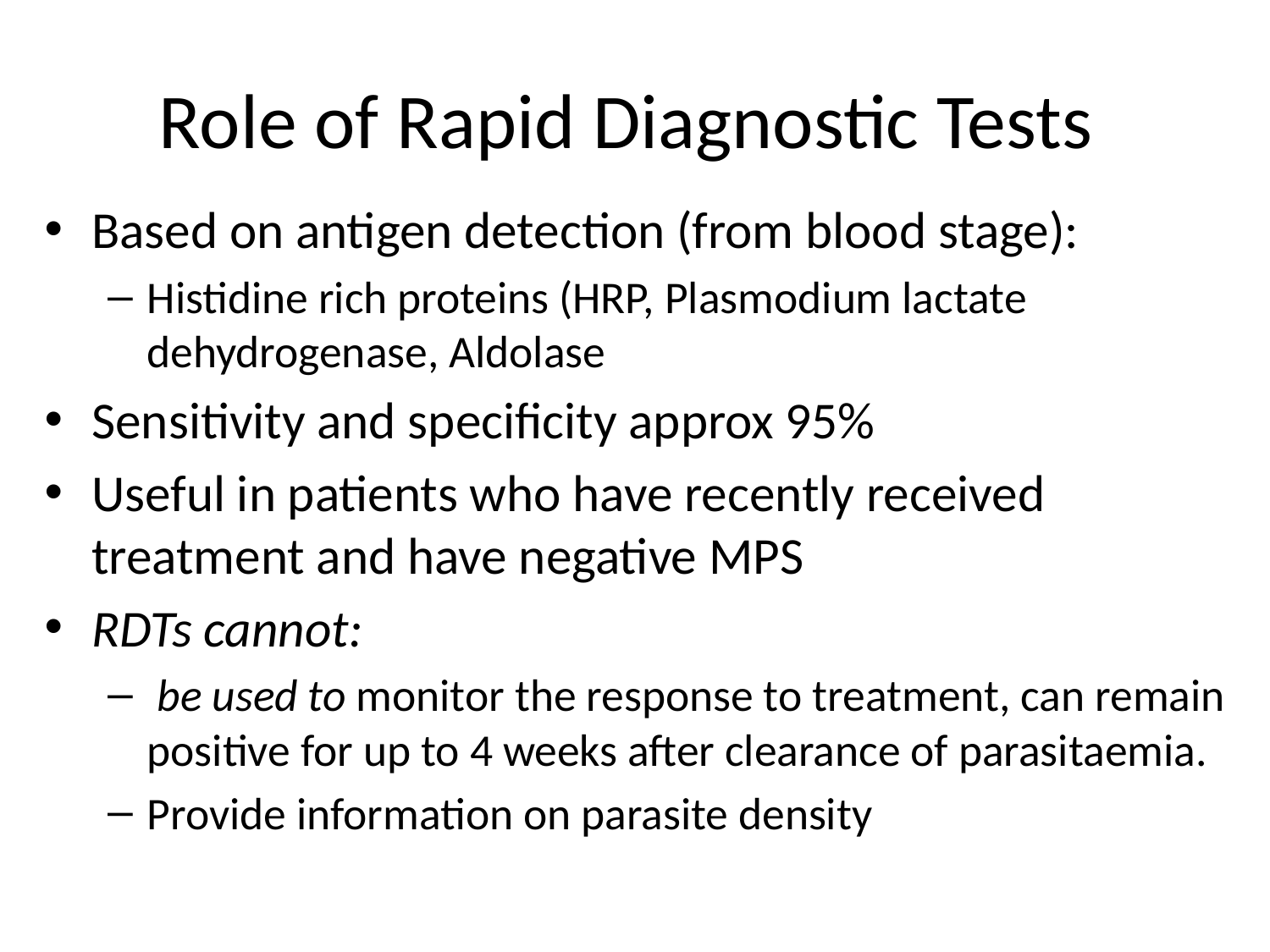

# Role of Rapid Diagnostic Tests
Based on antigen detection (from blood stage):
Histidine rich proteins (HRP, Plasmodium lactate dehydrogenase, Aldolase
Sensitivity and specificity approx 95%
Useful in patients who have recently received treatment and have negative MPS
RDTs cannot:
 be used to monitor the response to treatment, can remain positive for up to 4 weeks after clearance of parasitaemia.
Provide information on parasite density